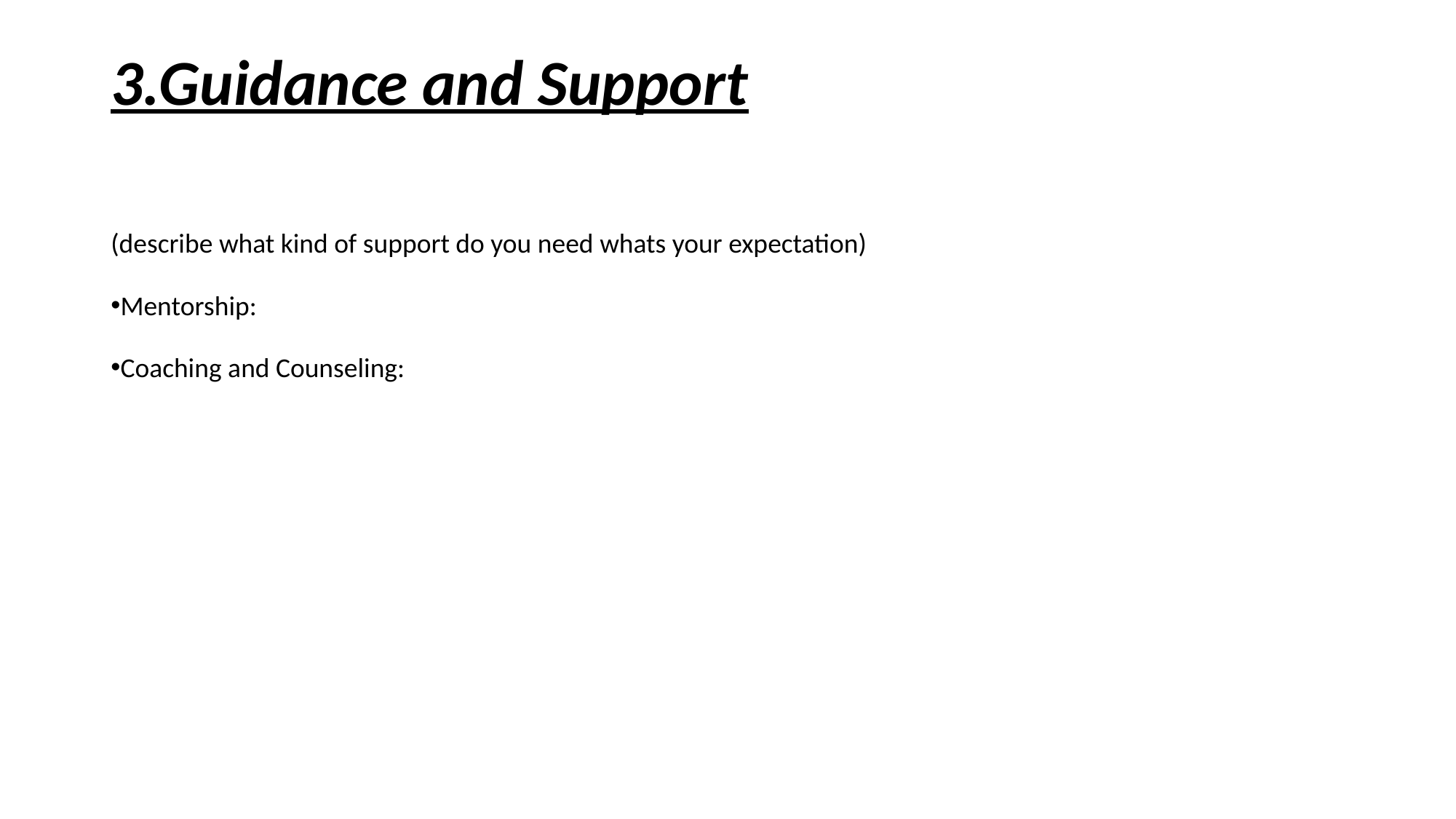

# 3.Guidance and Support
(describe what kind of support do you need whats your expectation)
Mentorship:
Coaching and Counseling: